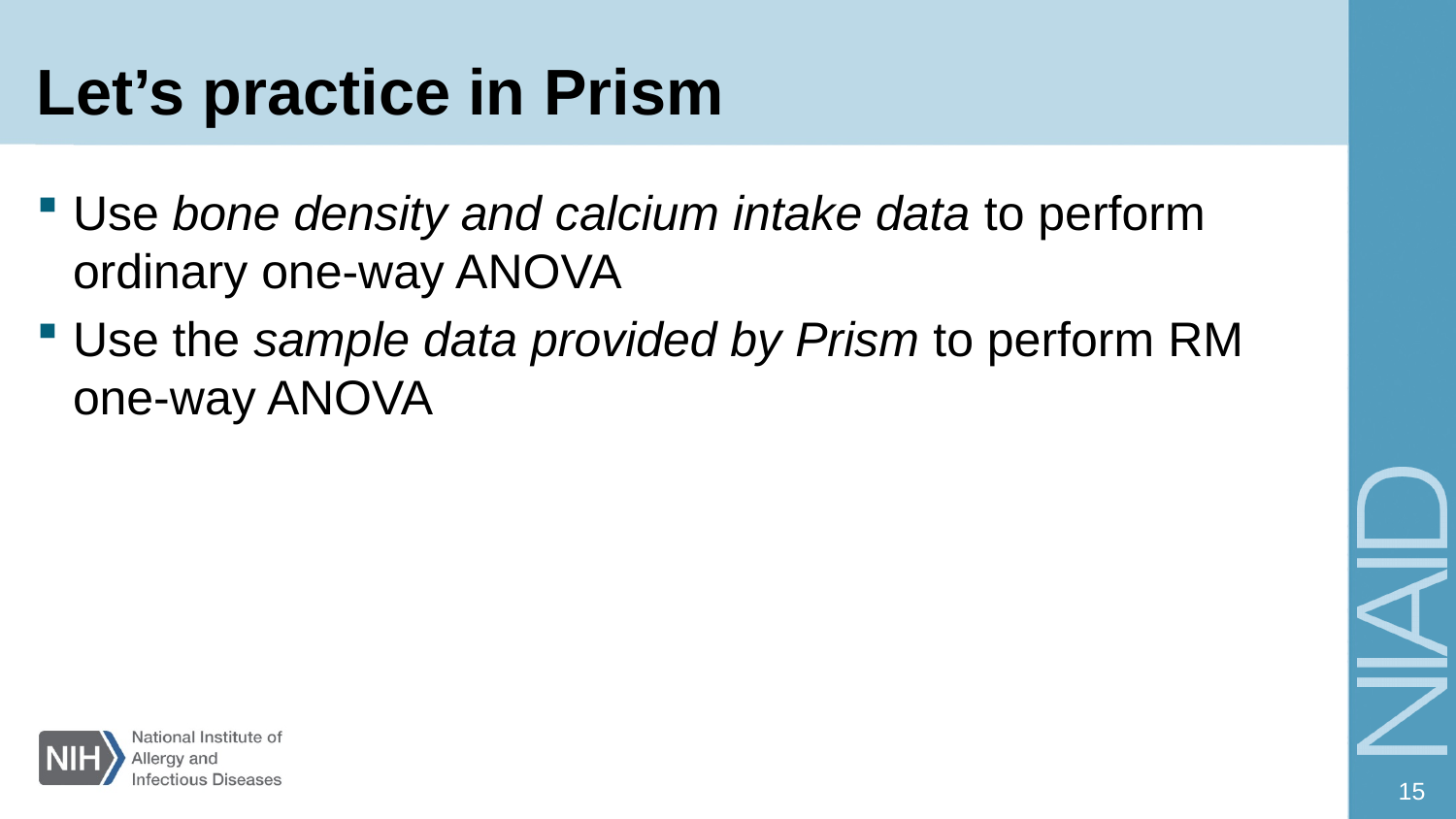

# Let’s practice in Prism
Use bone density and calcium intake data to perform ordinary one-way ANOVA
Use the sample data provided by Prism to perform RM one-way ANOVA
15